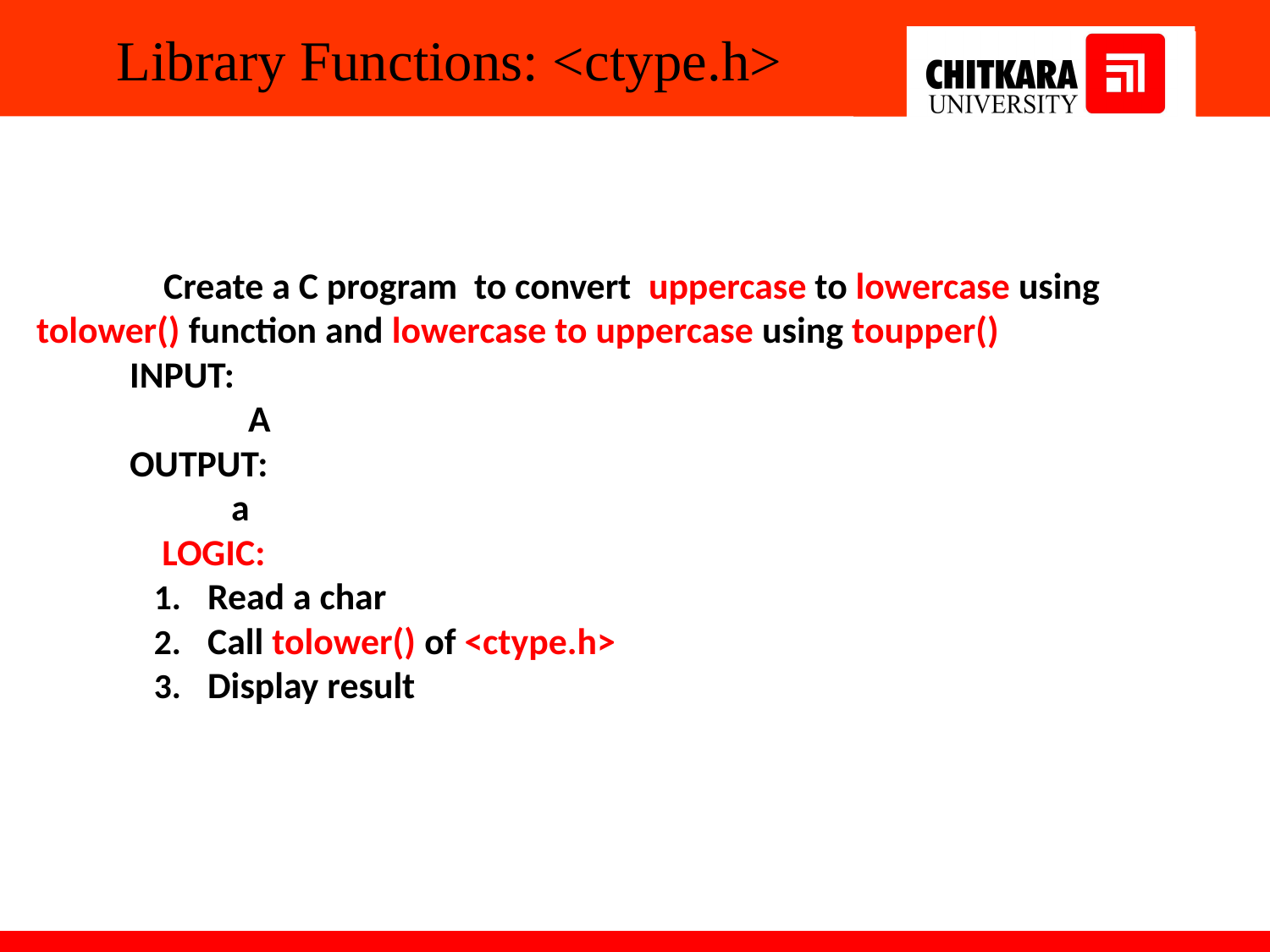

# Library Functions: <ctype.h>
		Create a C program  to convert  uppercase to lowercase using tolower() function and lowercase to uppercase using toupper()
           INPUT:
                         A
           OUTPUT:
                       a
LOGIC:
Read a char
Call tolower() of <ctype.h>
Display result